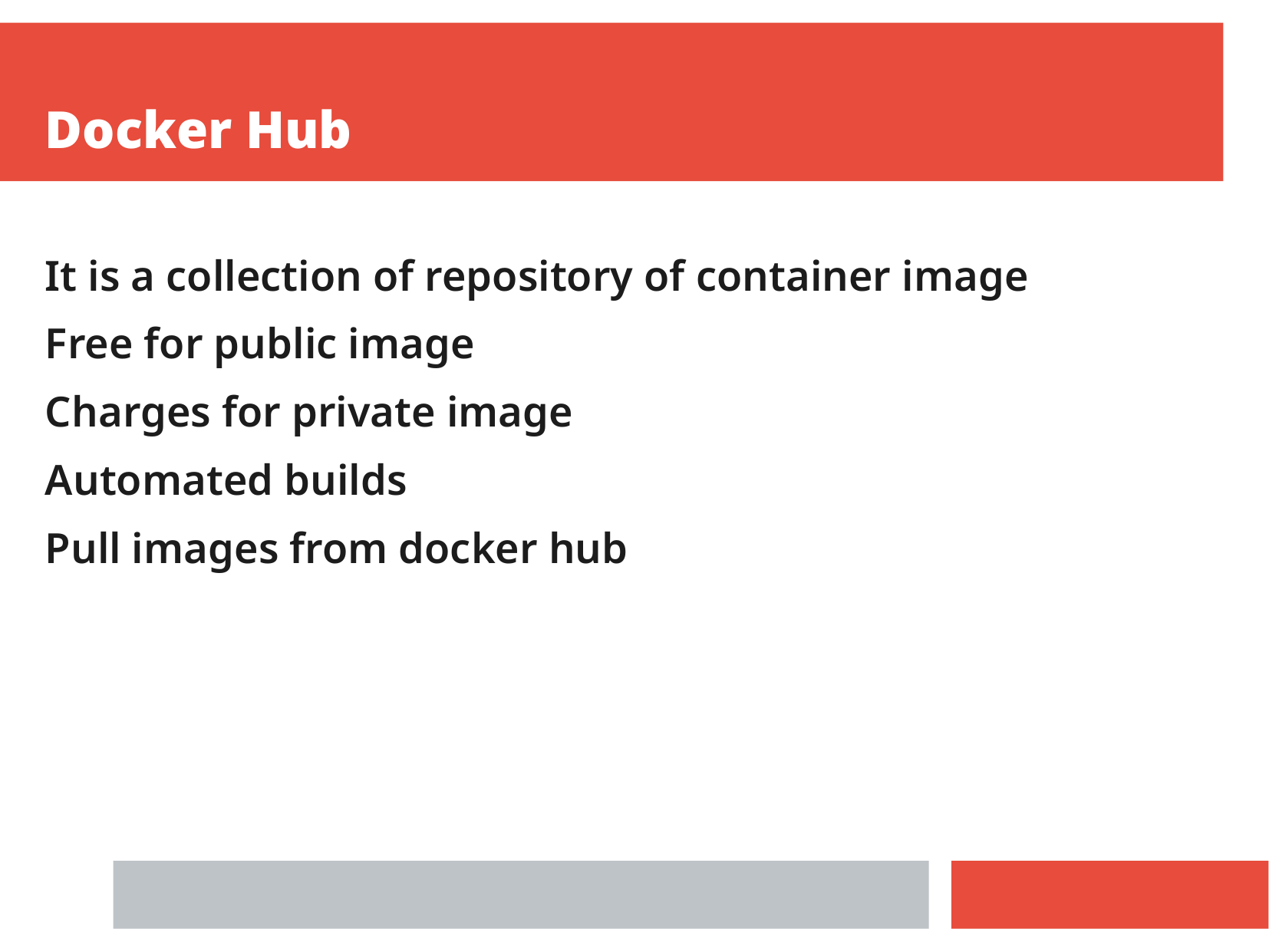

Docker Hub
It is a collection of repository of container image
Free for public image
Charges for private image
Automated builds
Pull images from docker hub